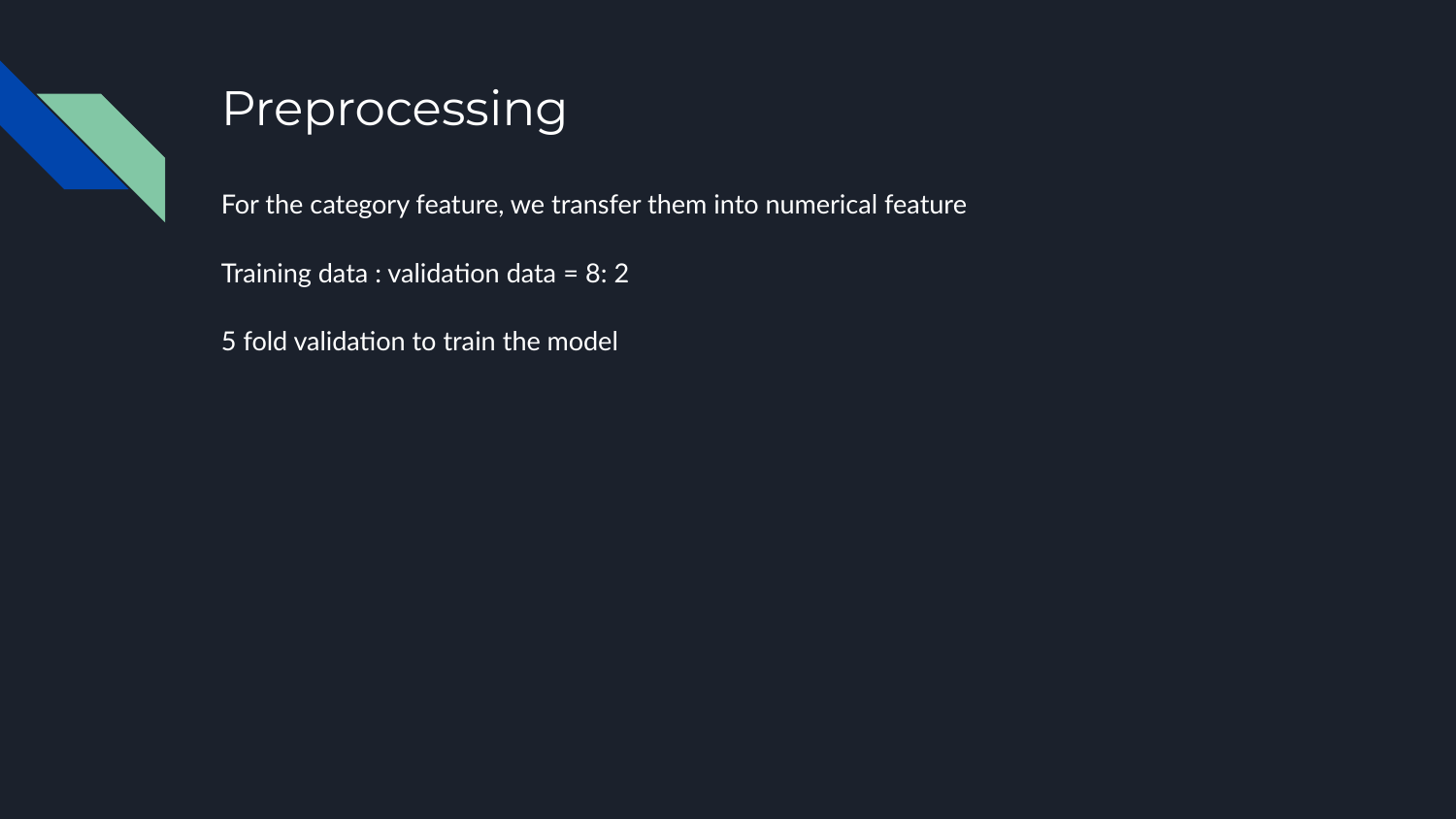

# Preprocessing
For the category feature, we transfer them into numerical feature
Training data : validation data = 8: 2
5 fold validation to train the model